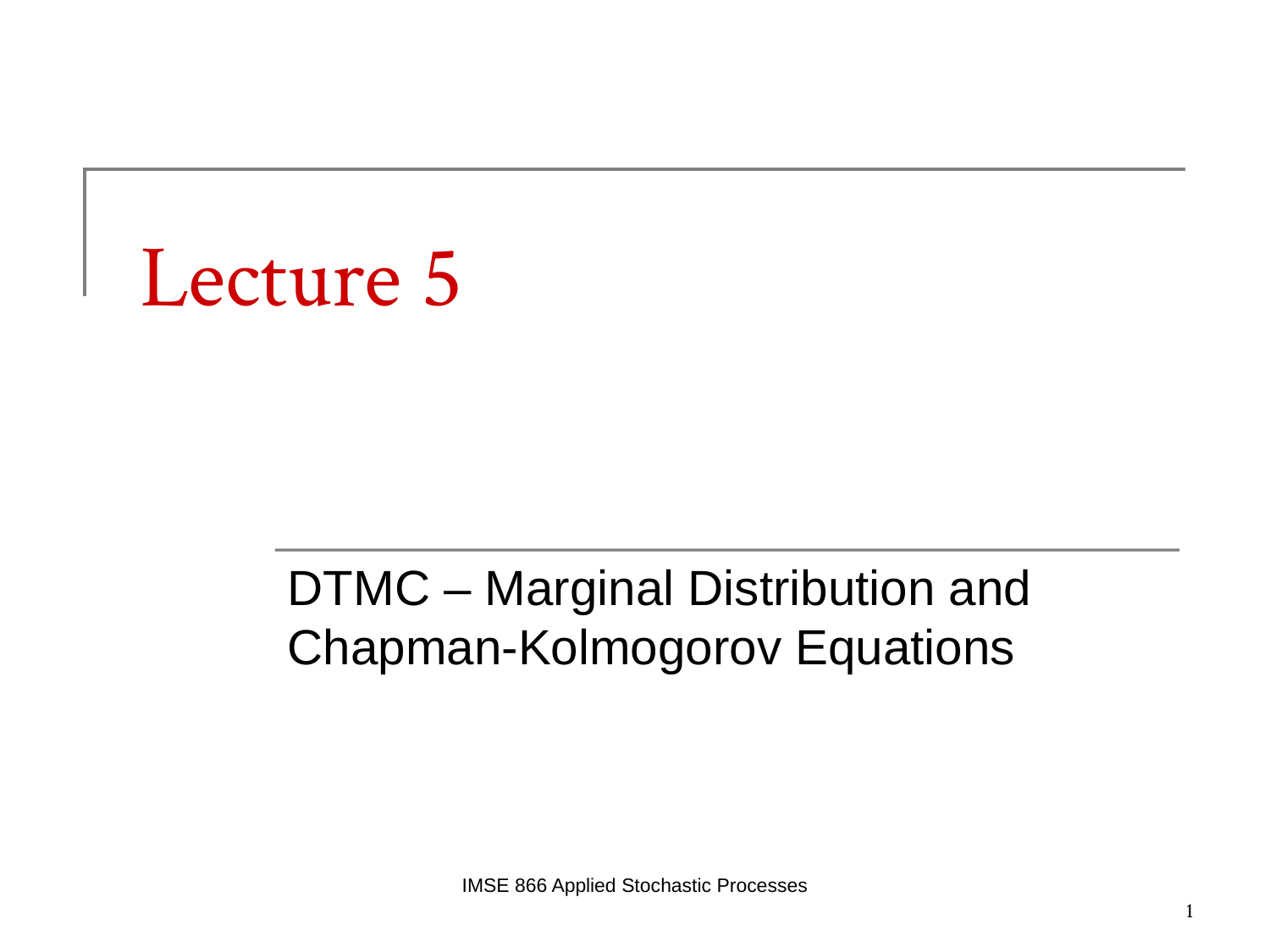

# Lecture 5
DTMC – Marginal Distribution and Chapman-Kolmogorov Equations
IMSE 866 Applied Stochastic Processes
1